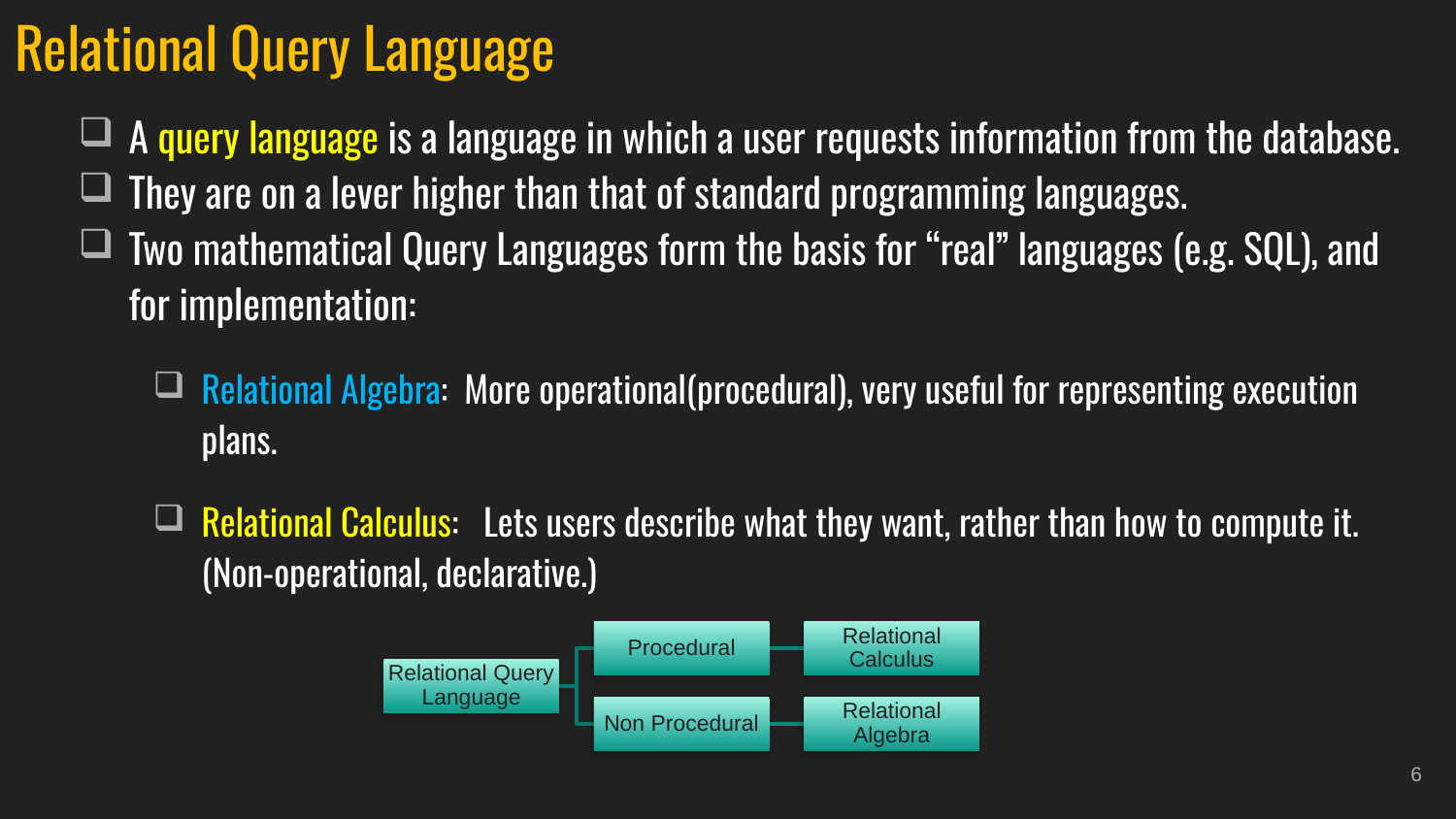

# Relational Query Language
A query language is a language in which a user requests information from the database.
They are on a lever higher than that of standard programming languages.
Two mathematical Query Languages form the basis for “real” languages (e.g. SQL), and for implementation:
Relational Algebra:  More operational(procedural), very useful for representing execution plans.
Relational Calculus:   Lets users describe what they want, rather than how to compute it.  (Non-operational, declarative.)

Relational Query Language
Procedural
Relational Calculus
Non Procedural
Relational Algebra
6